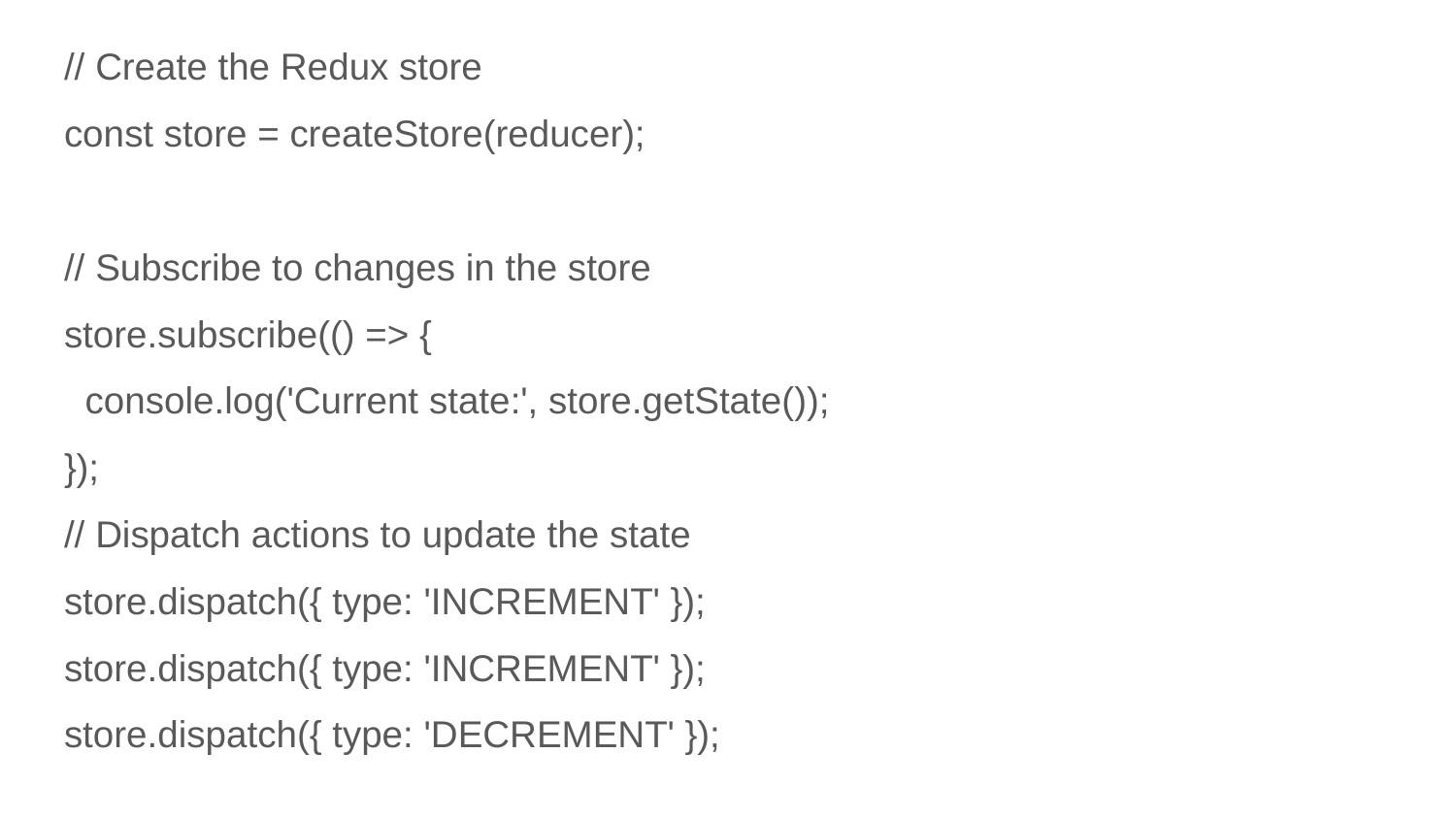

// Create the Redux store
const store = createStore(reducer);

// Subscribe to changes in the store
store.subscribe(() => {
  console.log('Current state:', store.getState());
});
// Dispatch actions to update the state
store.dispatch({ type: 'INCREMENT' });
store.dispatch({ type: 'INCREMENT' });
store.dispatch({ type: 'DECREMENT' });